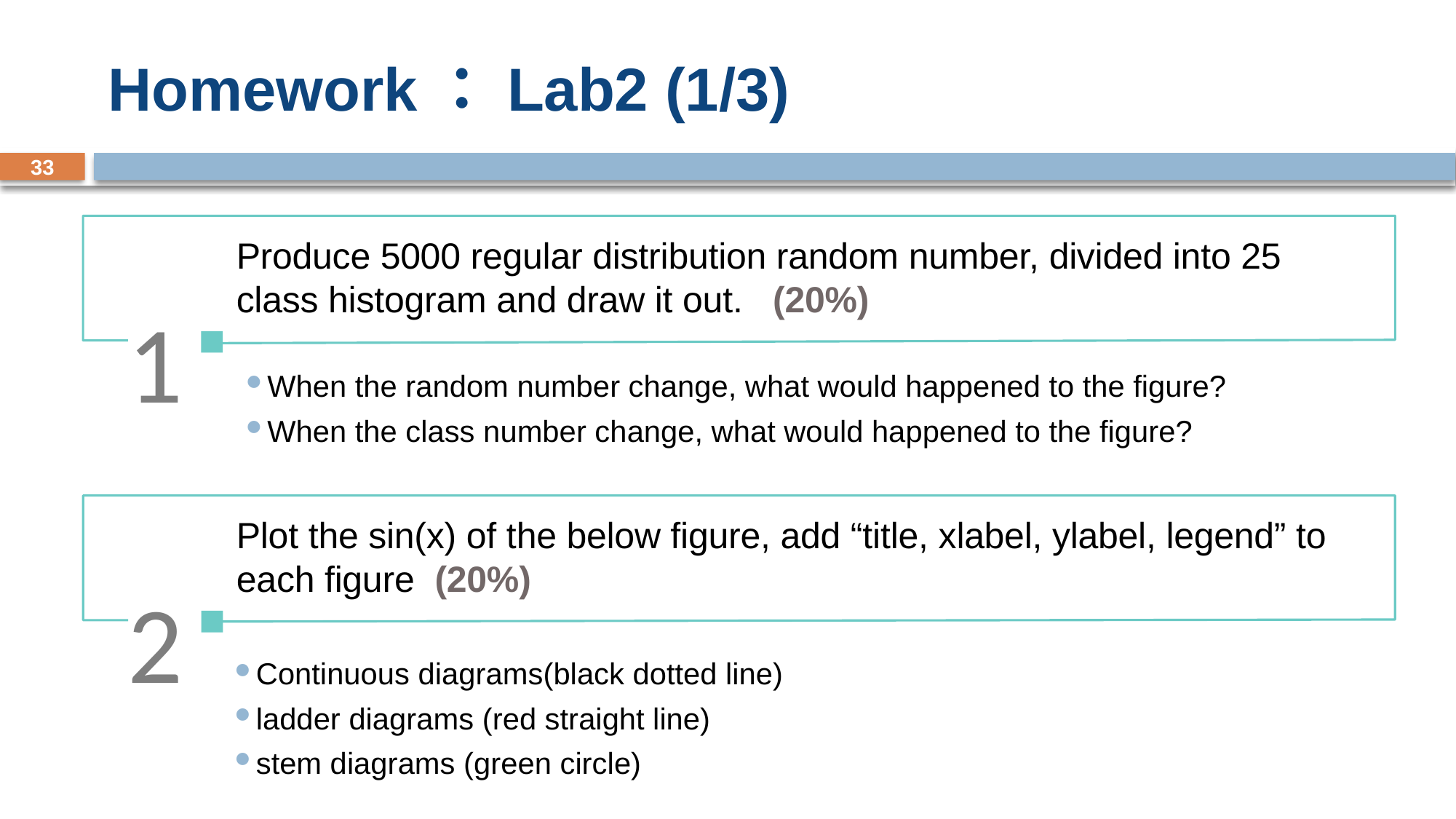

# Homework：Lab2 (1/3)
33

Produce 5000 regular distribution random number, divided into 25 class histogram and draw it out.   (20%)
1

When the random number change, what would happened to the figure?
When the class number change, what would happened to the figure?

Plot the sin(x) of the below figure, add “title, xlabel, ylabel, legend” to each figure  (20%)
2

Continuous diagrams(black dotted line)
ladder diagrams (red straight line)
stem diagrams (green circle)